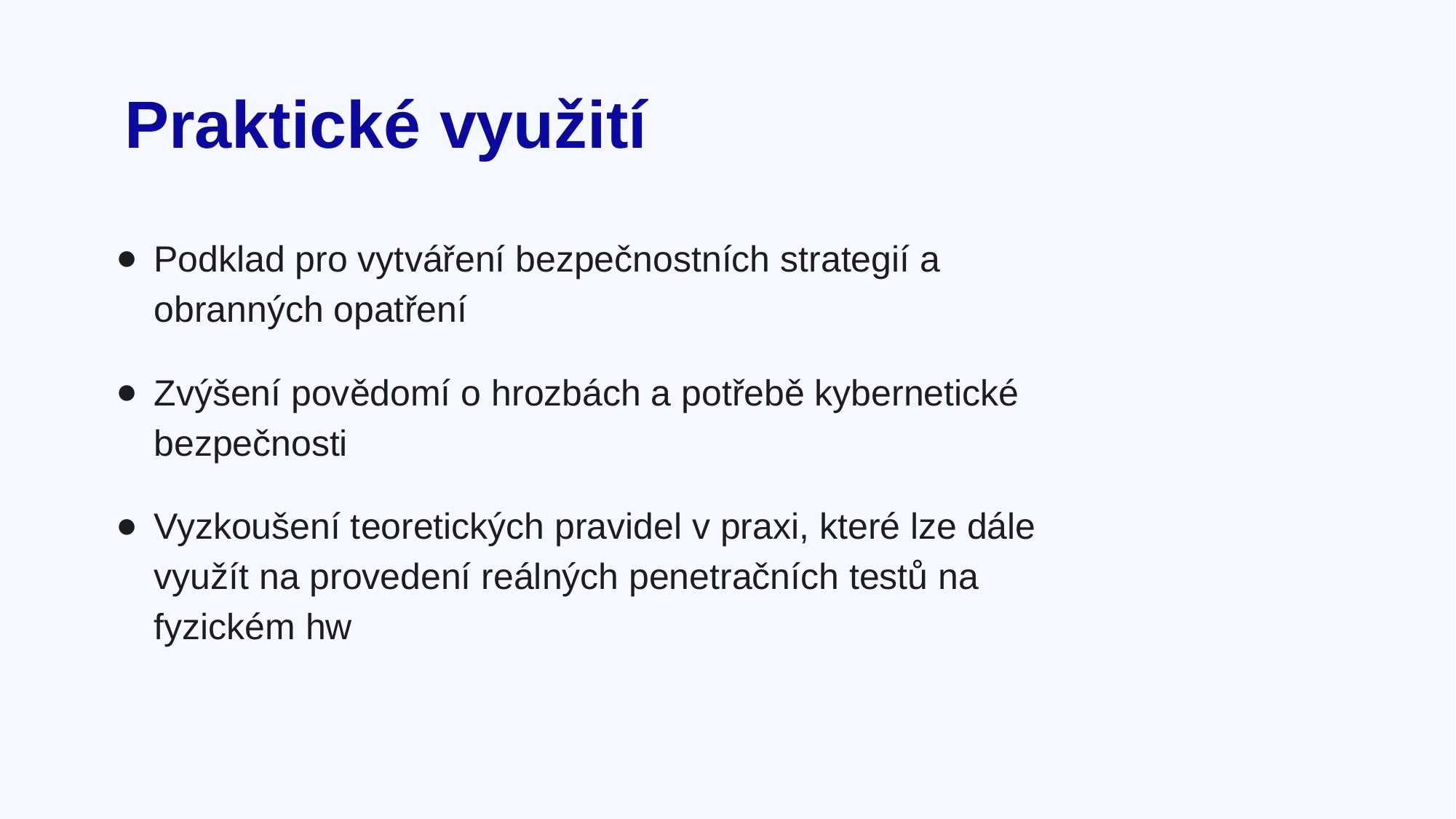

# Praktické využití
Podklad pro vytváření bezpečnostních strategií a obranných opatření

Zvýšení povědomí o hrozbách a potřebě kybernetické bezpečnosti

Vyzkoušení teoretických pravidel v praxi, které lze dále využít na provedení reálných penetračních testů na fyzickém hw